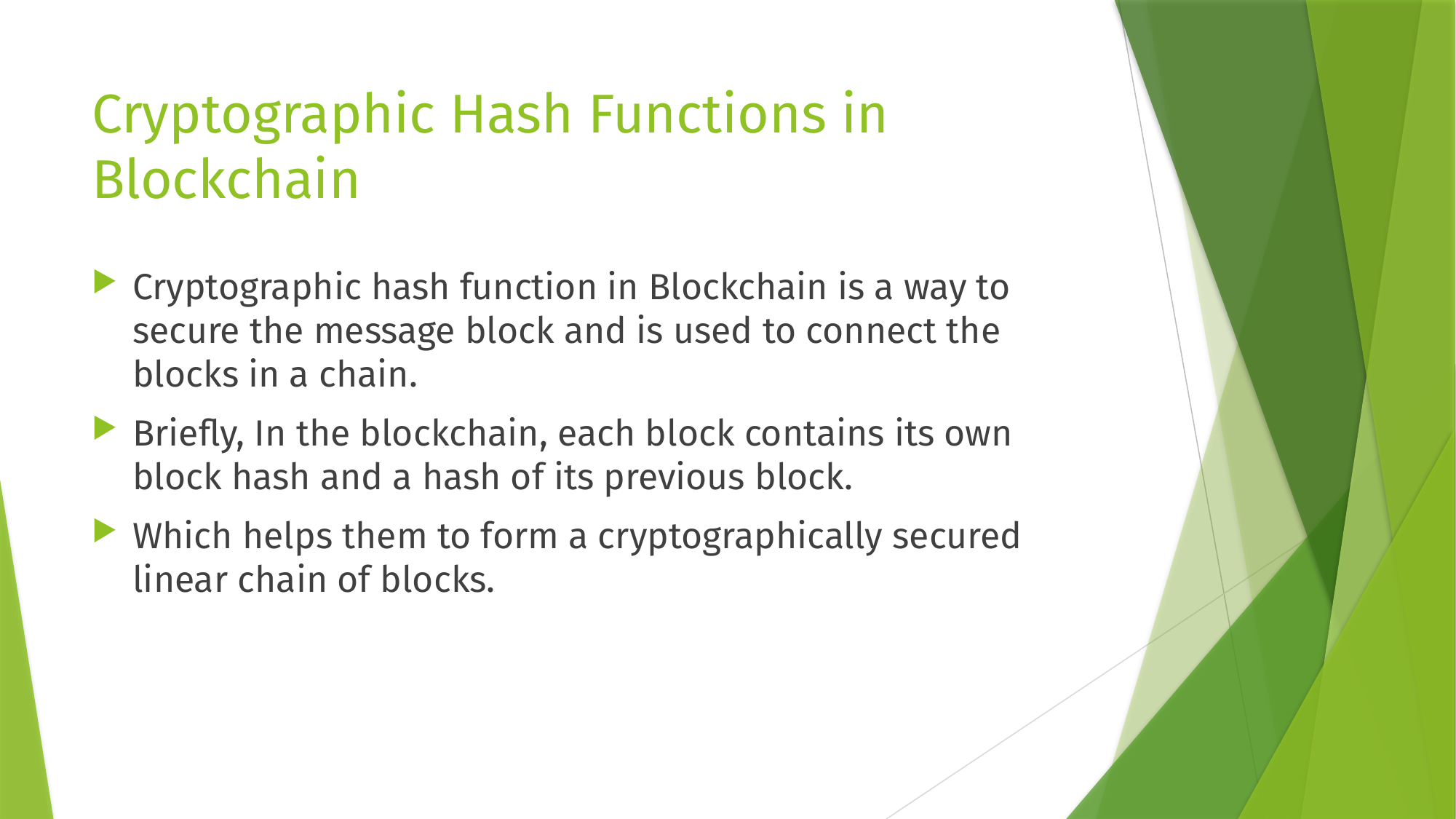

# Cryptographic Hash Functions in Blockchain
Cryptographic hash function in Blockchain is a way to secure the message block and is used to connect the blocks in a chain.
Briefly, In the blockchain, each block contains its own block hash and a hash of its previous block.
Which helps them to form a cryptographically secured linear chain of blocks.